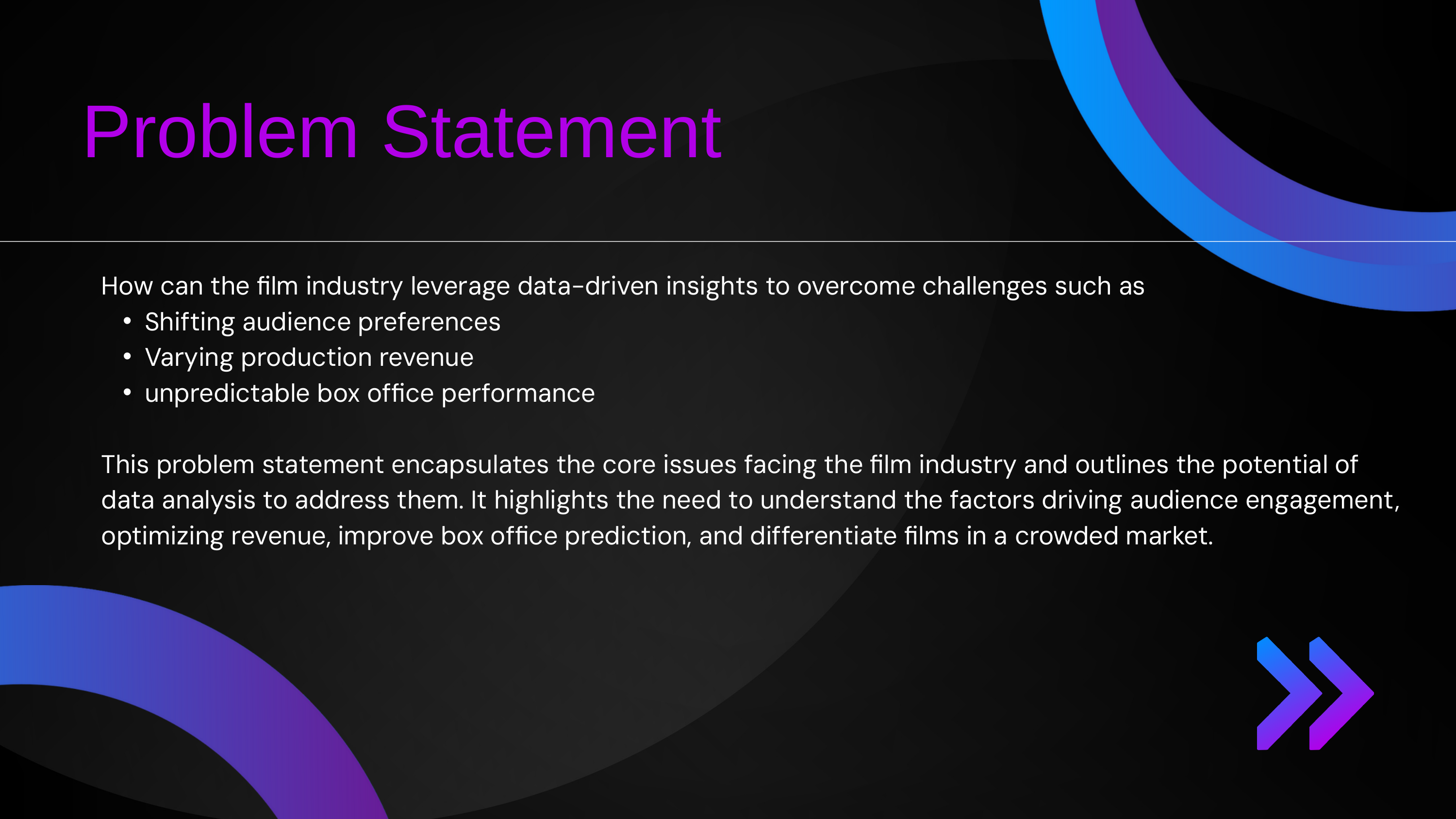

Problem Statement

How can the film industry leverage data-driven insights to overcome challenges such as
Shifting audience preferences
Varying production revenue
unpredictable box office performance

This problem statement encapsulates the core issues facing the film industry and outlines the potential of data analysis to address them. It highlights the need to understand the factors driving audience engagement, optimizing revenue, improve box office prediction, and differentiate films in a crowded market.